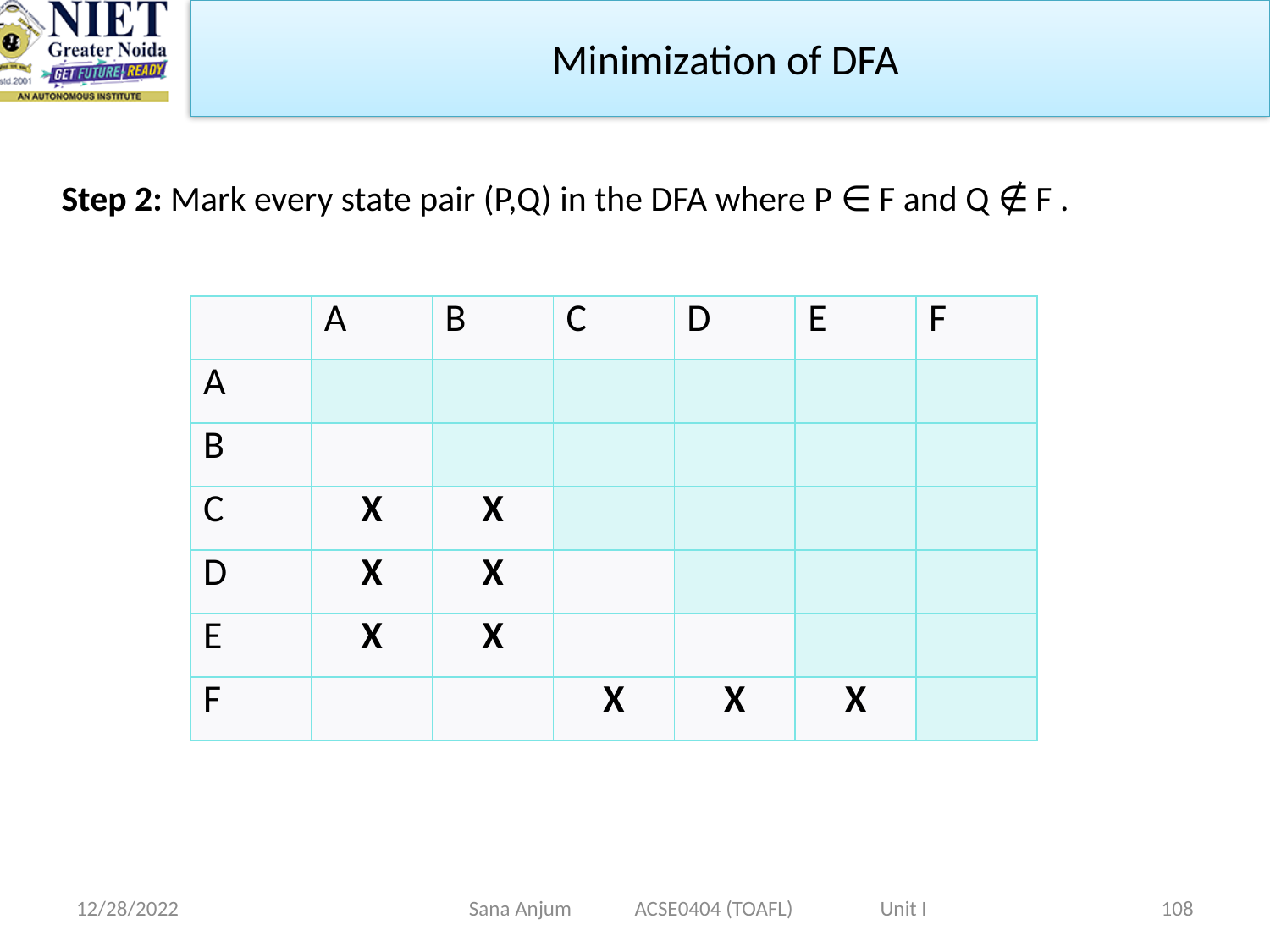

Minimization of DFA
Step 2: Mark every state pair (P,Q) in the DFA where P ∈ F and Q ∉ F .
|  | A | B | C | D | E | F |
| --- | --- | --- | --- | --- | --- | --- |
| A |  |  |  |  |  |  |
| B |  |  |  |  |  |  |
| C | X | X |  |  |  |  |
| D | X | X |  |  |  |  |
| E | X | X |  |  |  |  |
| F |  |  | X | X | X |  |
12/28/2022
Sana Anjum             ACSE0404 (TOAFL)                  Unit I
108